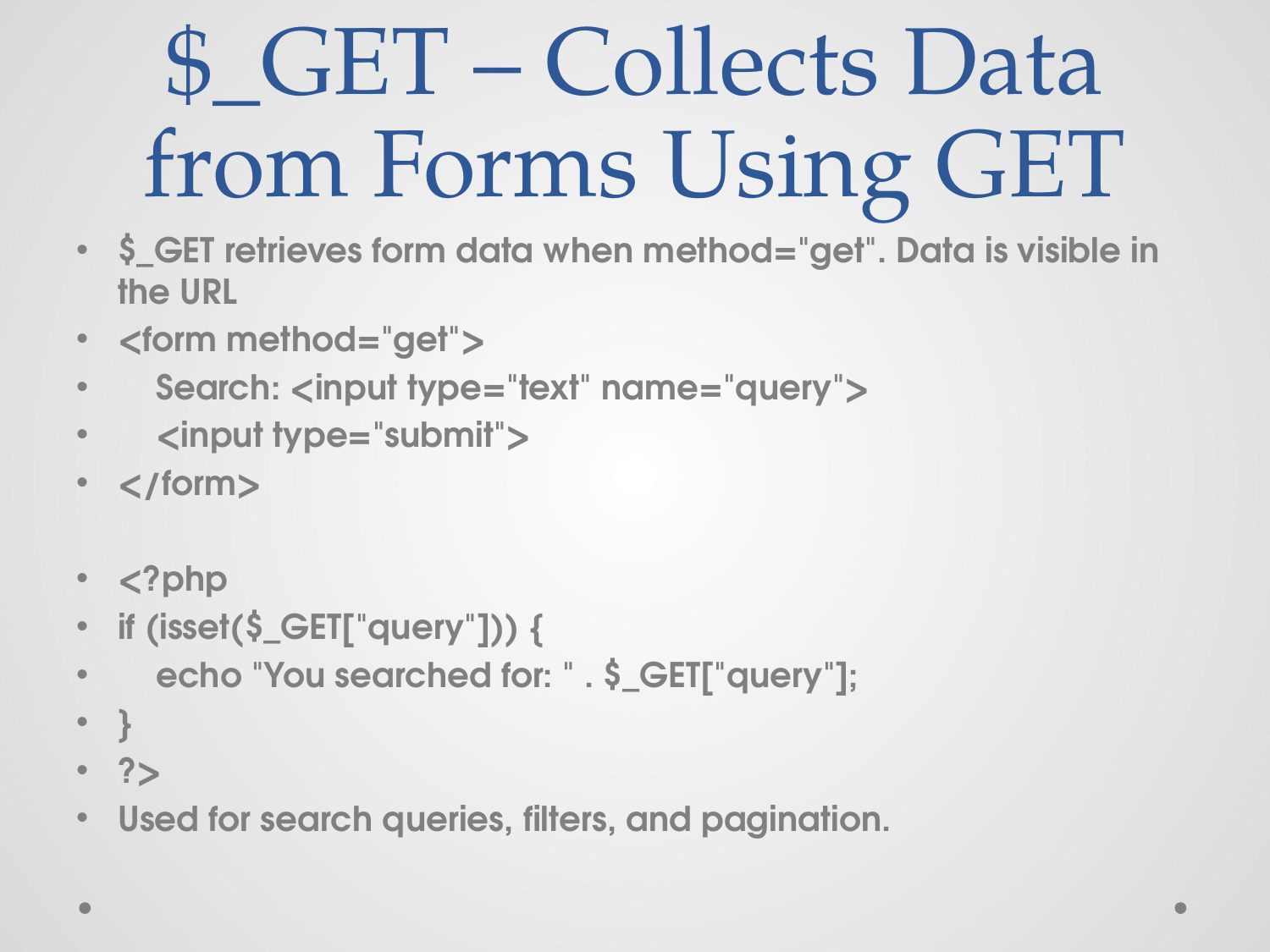

# $_GET – Collects Data from Forms Using GET
$_GET retrieves form data when method="get". Data is visible in the URL
<form method="get">
    Search: <input type="text" name="query">
    <input type="submit">
</form>

<?php
if (isset($_GET["query"])) {
    echo "You searched for: " . $_GET["query"];
}
?>
Used for search queries, filters, and pagination.